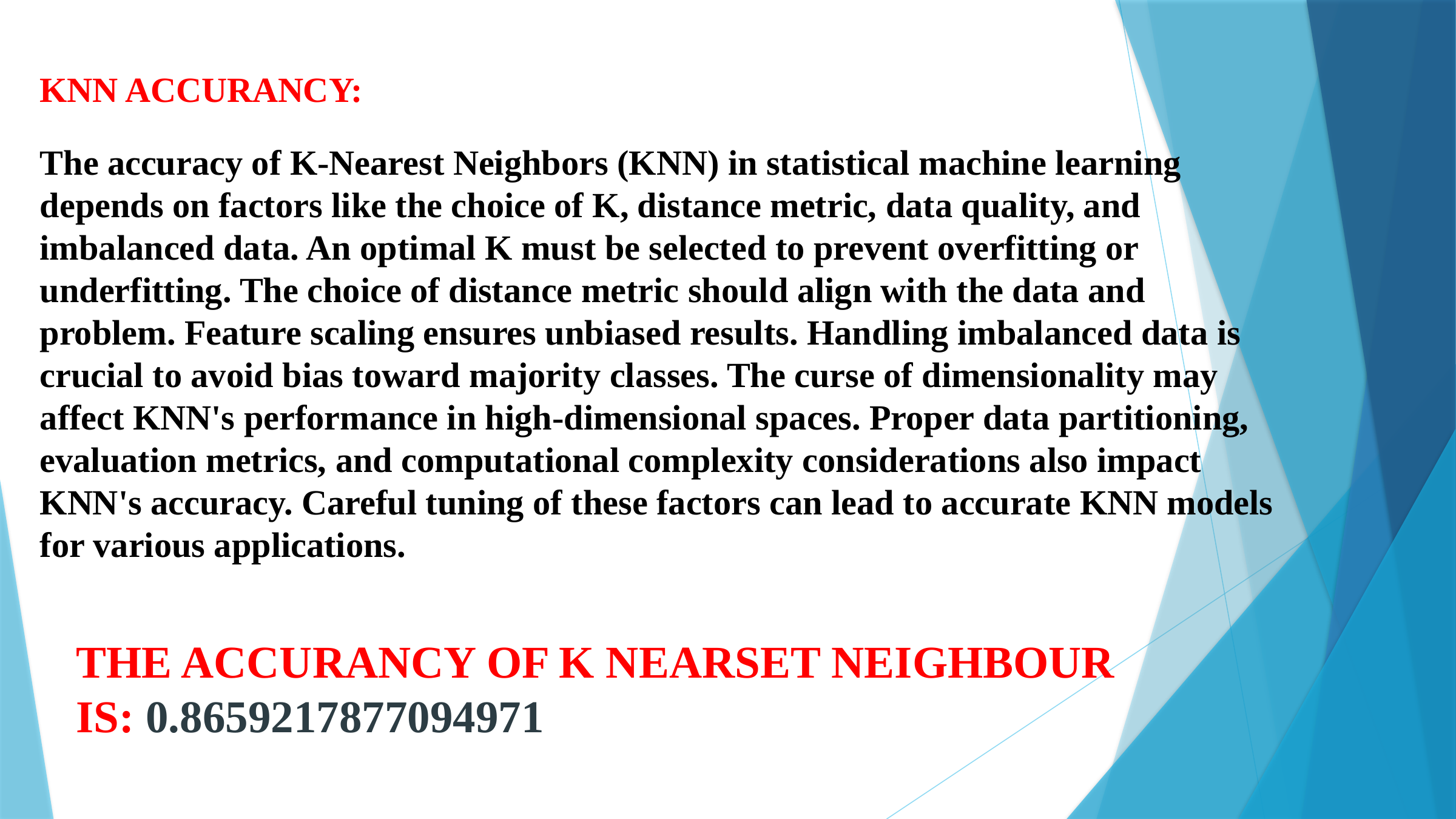

KNN ACCURANCY:
The accuracy of K-Nearest Neighbors (KNN) in statistical machine learning depends on factors like the choice of K, distance metric, data quality, and imbalanced data. An optimal K must be selected to prevent overfitting or underfitting. The choice of distance metric should align with the data and problem. Feature scaling ensures unbiased results. Handling imbalanced data is crucial to avoid bias toward majority classes. The curse of dimensionality may affect KNN's performance in high-dimensional spaces. Proper data partitioning, evaluation metrics, and computational complexity considerations also impact KNN's accuracy. Careful tuning of these factors can lead to accurate KNN models for various applications.
THE ACCURANCY OF K NEARSET NEIGHBOUR IS: 0.8659217877094971